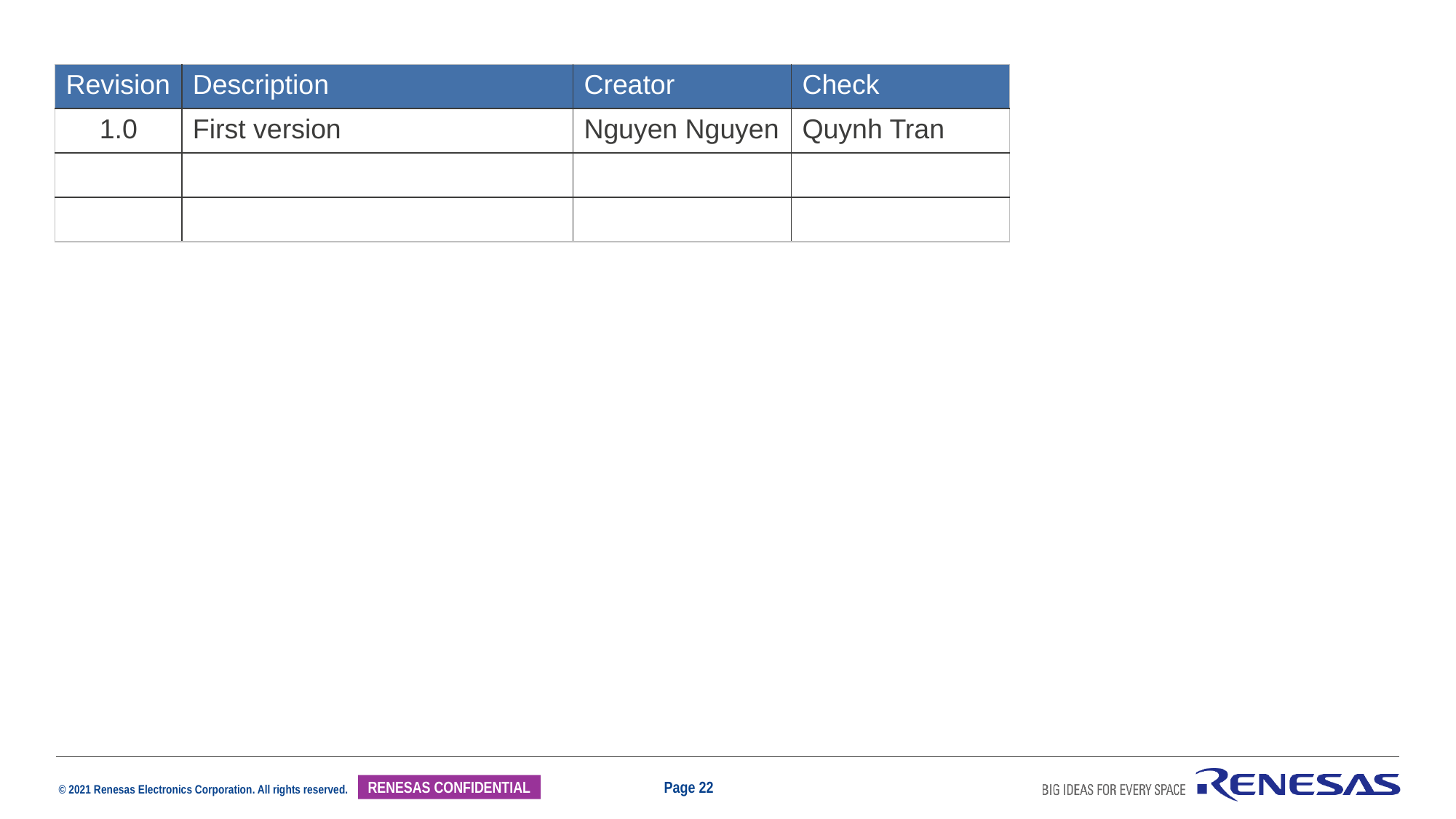

| Revision | Description | Creator | Check |
| --- | --- | --- | --- |
| 1.0 | First version | Nguyen Nguyen | Quynh Tran |
|  |  |  |  |
|  |  |  |  |